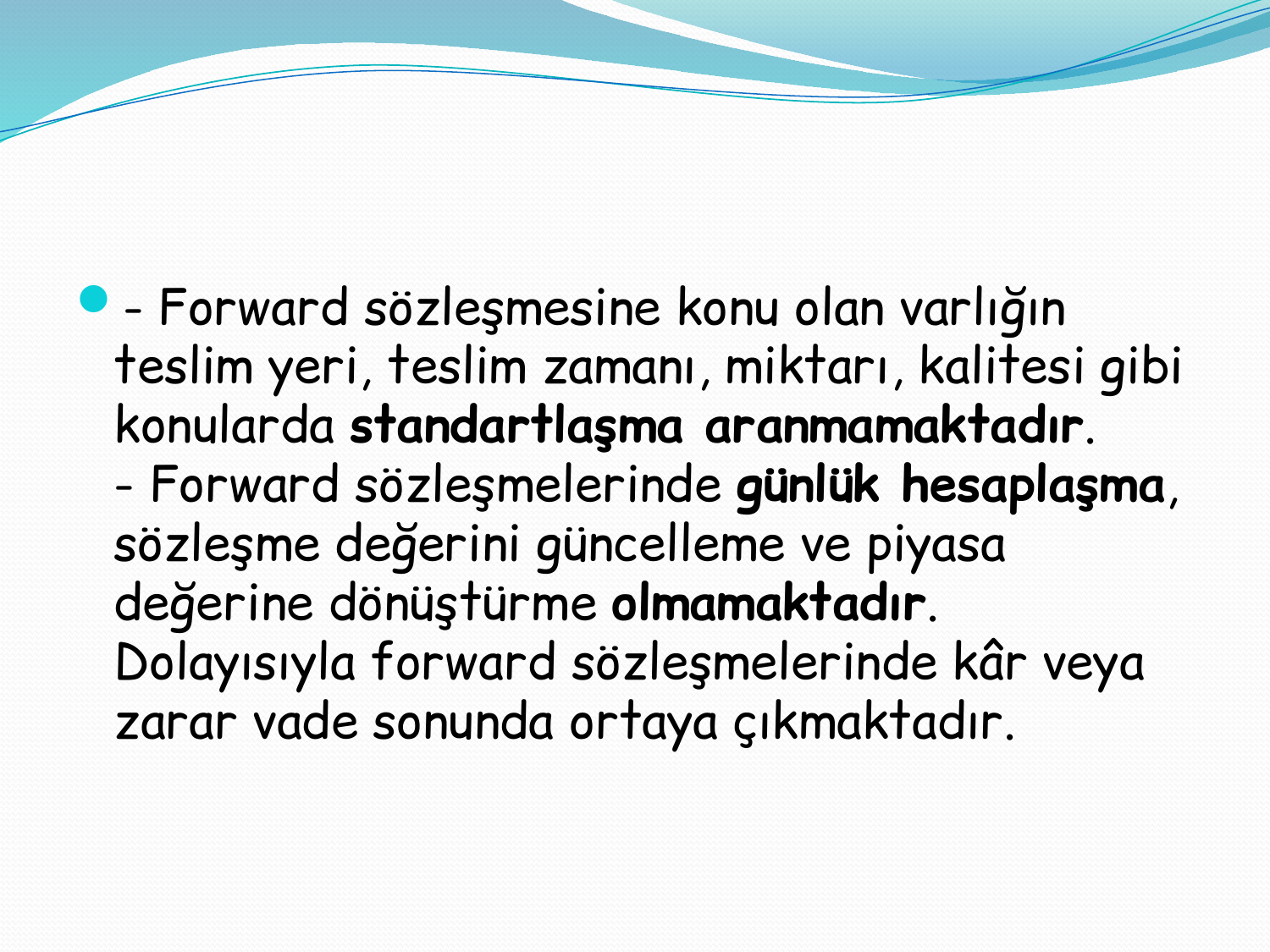

#
- Forward sözleşmesine konu olan varlığın teslim yeri, teslim zamanı, miktarı, kalitesi gibi konularda standartlaşma aranmamaktadır.
- Forward sözleşmelerinde günlük hesaplaşma, sözleşme değerini güncelleme ve piyasa değerine dönüştürme olmamaktadır. Dolayısıyla forward sözleşmelerinde kâr veya zarar vade sonunda ortaya çıkmaktadır.